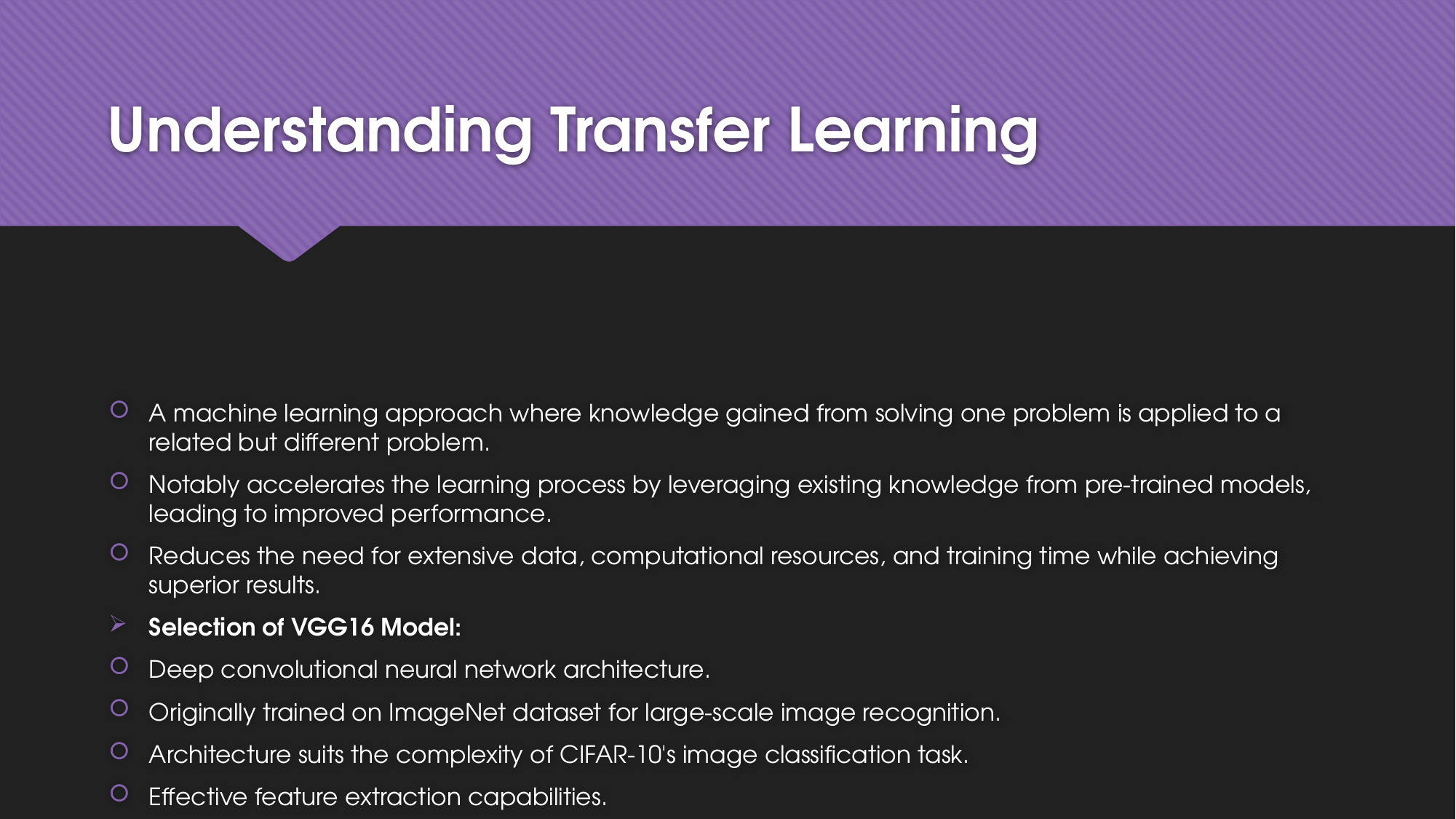

# Understanding Transfer Learning

A machine learning approach where knowledge gained from solving one problem is applied to a related but different problem.
Notably accelerates the learning process by leveraging existing knowledge from pre-trained models, leading to improved performance.
Reduces the need for extensive data, computational resources, and training time while achieving superior results.
Selection of VGG16 Model:
Deep convolutional neural network architecture.
Originally trained on ImageNet dataset for large-scale image recognition.
Architecture suits the complexity of CIFAR-10's image classification task.
Effective feature extraction capabilities.